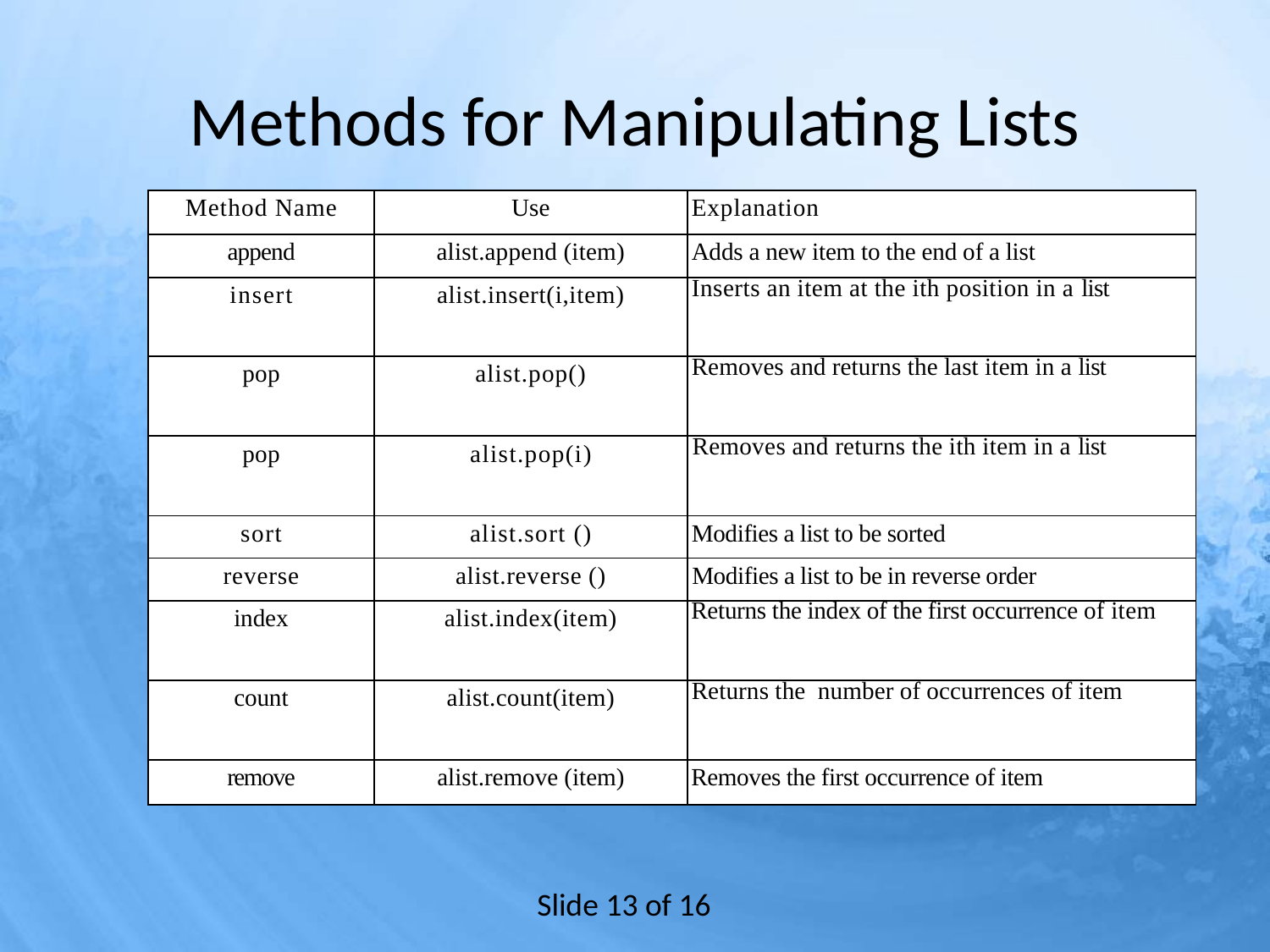

# Methods for Manipulating Lists
| Method Name | Use | Explanation |
| --- | --- | --- |
| append | alist.append (item) | Adds a new item to the end of a list |
| insert | alist.insert(i,item) | Inserts an item at the ith position in a list |
| pop | alist.pop() | Removes and returns the last item in a list |
| pop | alist.pop(i) | Removes and returns the ith item in a list |
| sort | alist.sort () | Modifies a list to be sorted |
| reverse | alist.reverse () | Modifies a list to be in reverse order |
| index | alist.index(item) | Returns the index of the first occurrence of item |
| count | alist.count(item) | Returns the number of occurrences of item |
| remove | alist.remove (item) | Removes the first occurrence of item |